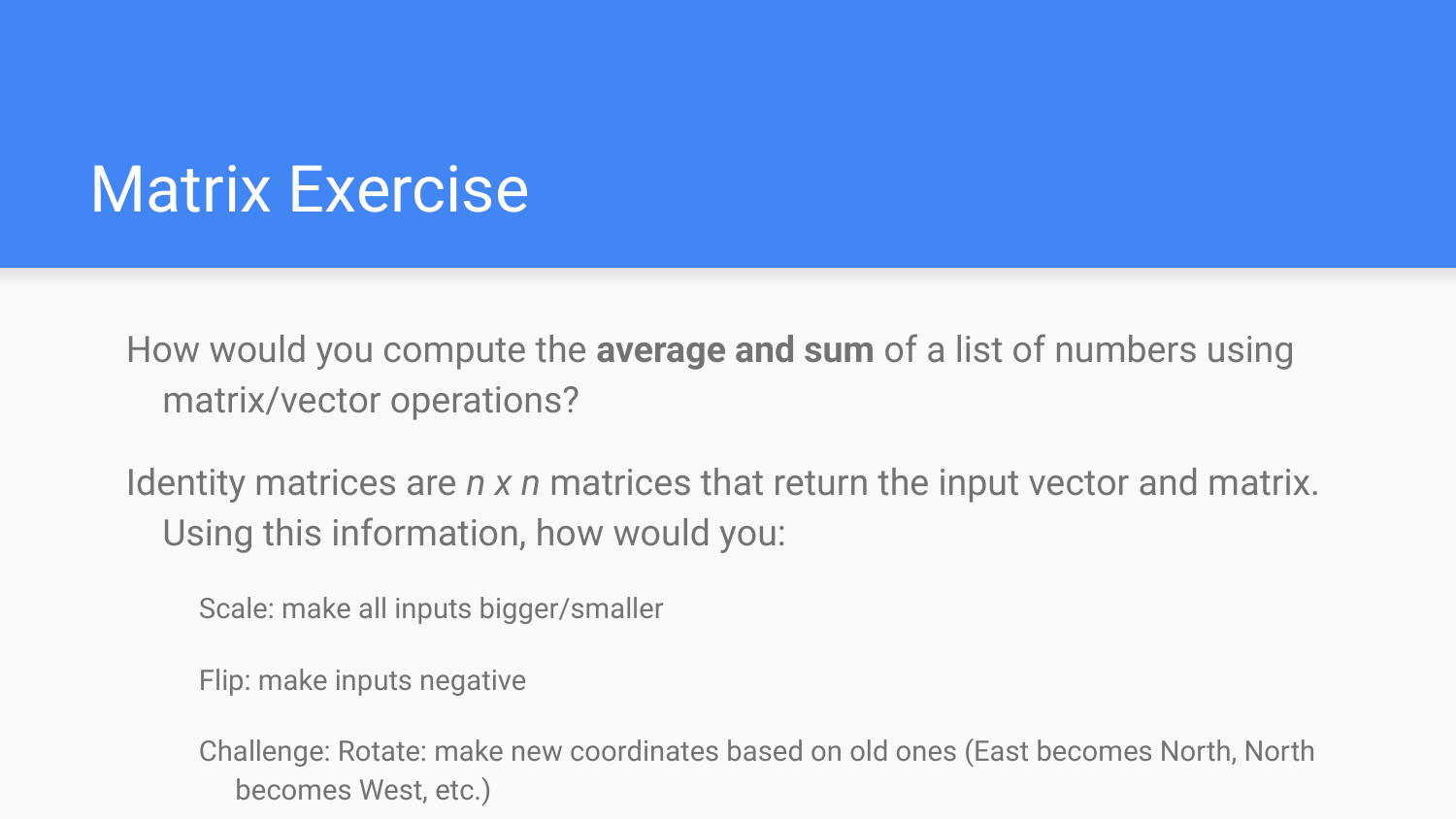

# Matrix Exercise
How would you compute the average and sum of a list of numbers using matrix/vector operations?
Identity matrices are n x n matrices that return the input vector and matrix. Using this information, how would you:
Scale: make all inputs bigger/smaller
Flip: make inputs negative
Challenge: Rotate: make new coordinates based on old ones (East becomes North, North becomes West, etc.)